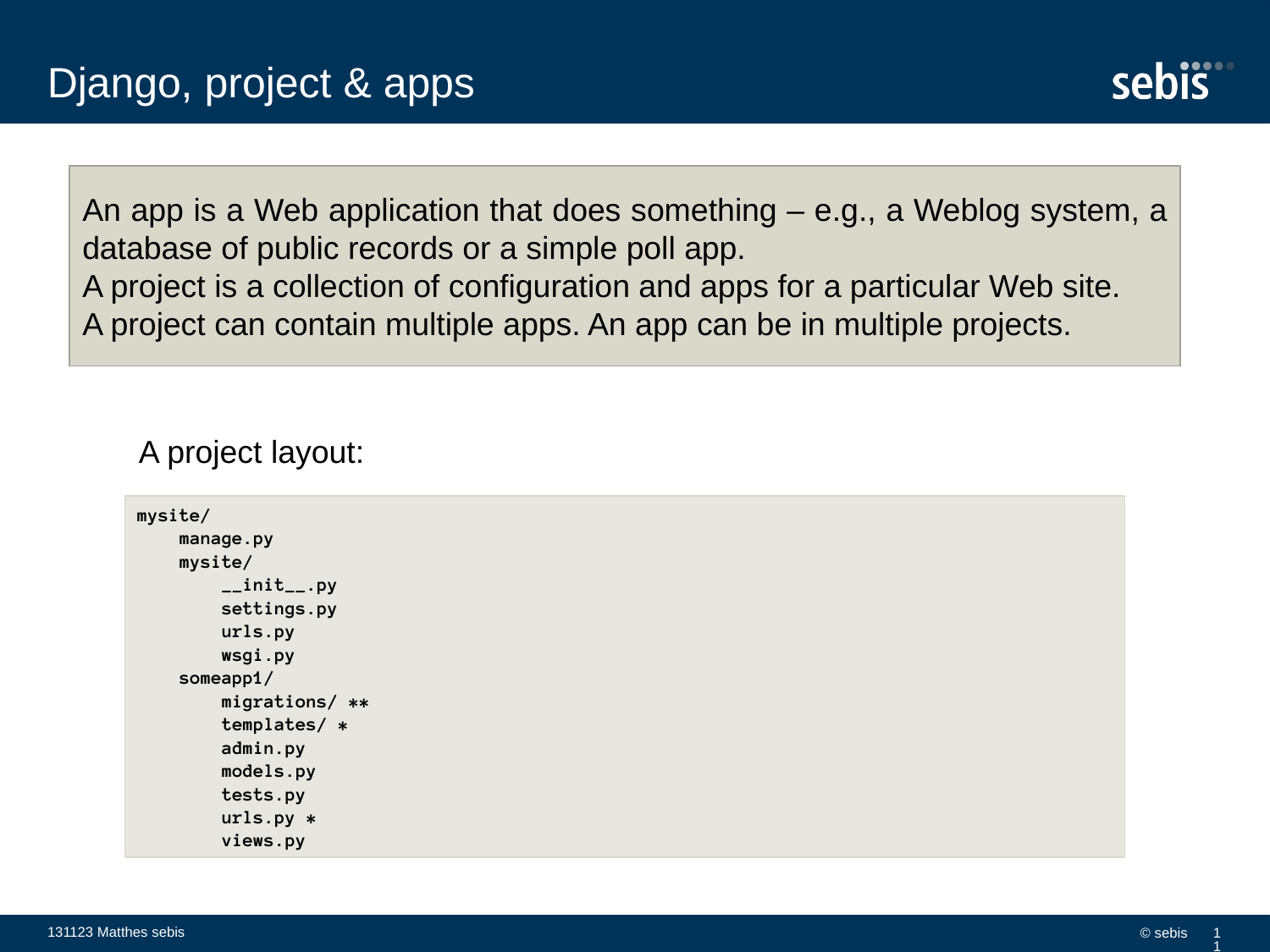

# Django, project & apps
An app is a Web application that does something – e.g., a Weblog system, a database of public records or a simple poll app.
A project is a collection of configuration and apps for a particular Web site.
A project can contain multiple apps. An app can be in multiple projects.
A project layout:
mysite/
    manage.py
    mysite/
        __init__.py
        settings.py
        urls.py
        wsgi.py
    someapp1/
        migrations/ **
        templates/ *
        admin.py
        models.py
        tests.py
        urls.py *
        views.py
131123 Matthes sebis
© sebis
11